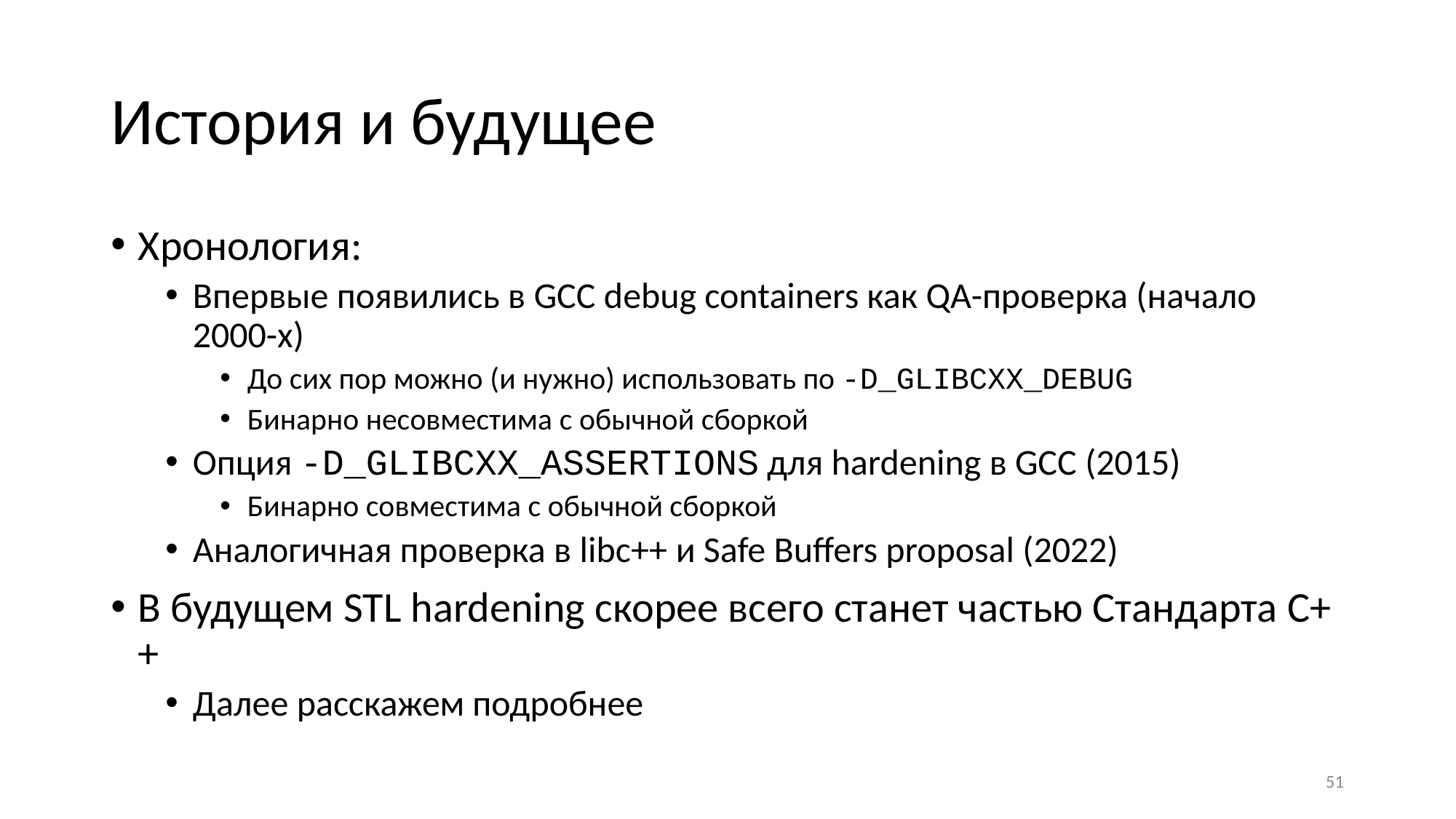

# История и будущее
Хронология:
Впервые появились в GCC debug containers как QA-проверка (начало 2000-х)
До сих пор можно (и нужно) использовать по -D_GLIBCXX_DEBUG
Бинарно несовместима с обычной сборкой
Опция -D_GLIBCXX_ASSERTIONS для hardening в GCC (2015)
Бинарно совместима с обычной сборкой
Аналогичная проверка в libc++ и Safe Buffers proposal (2022)
В будущем STL hardening скорее всего станет частью Стандарта C++
Далее расскажем подробнее
51